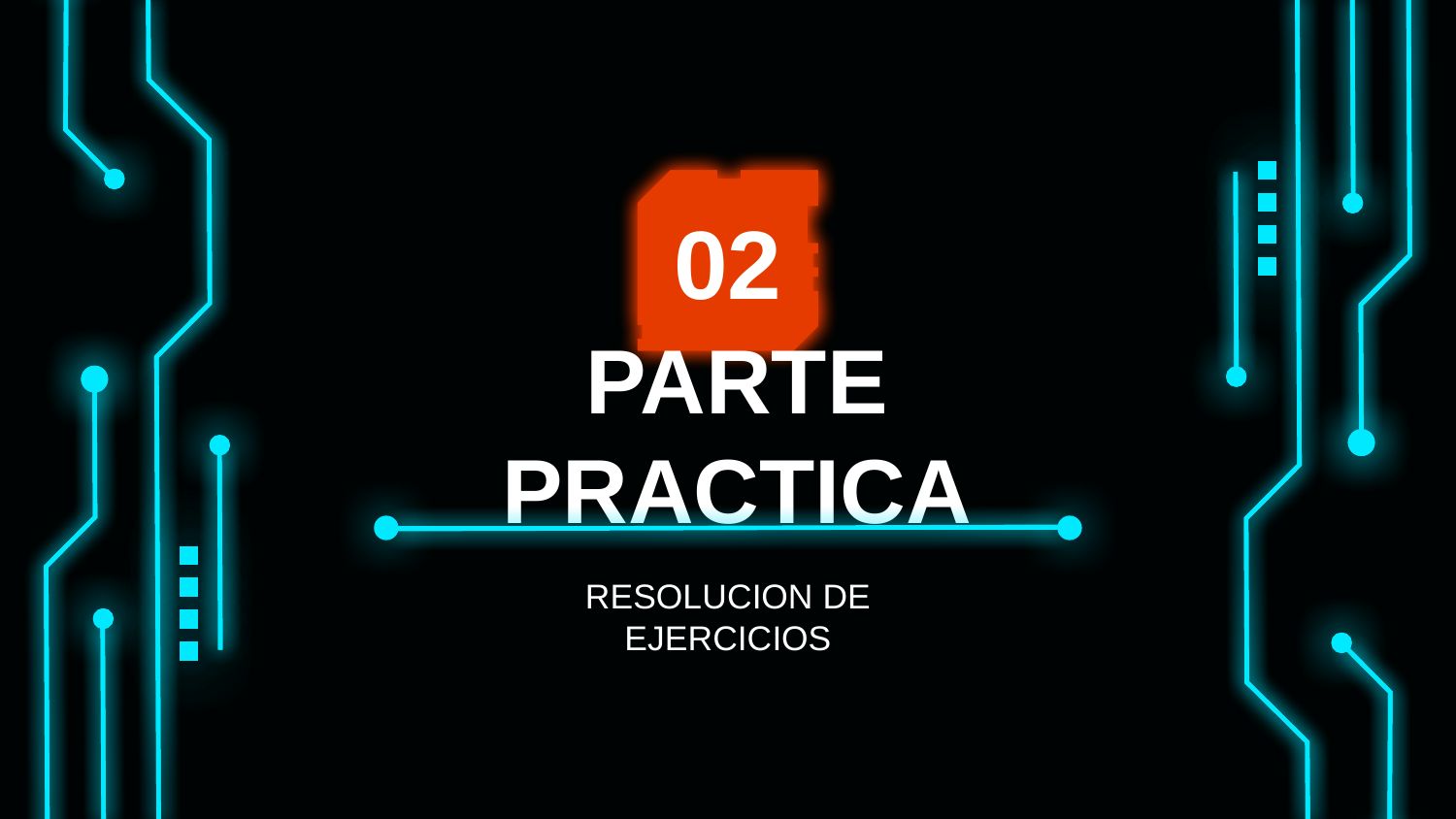

02
# PARTE PRACTICA

RESOLUCION DE EJERCICIOS